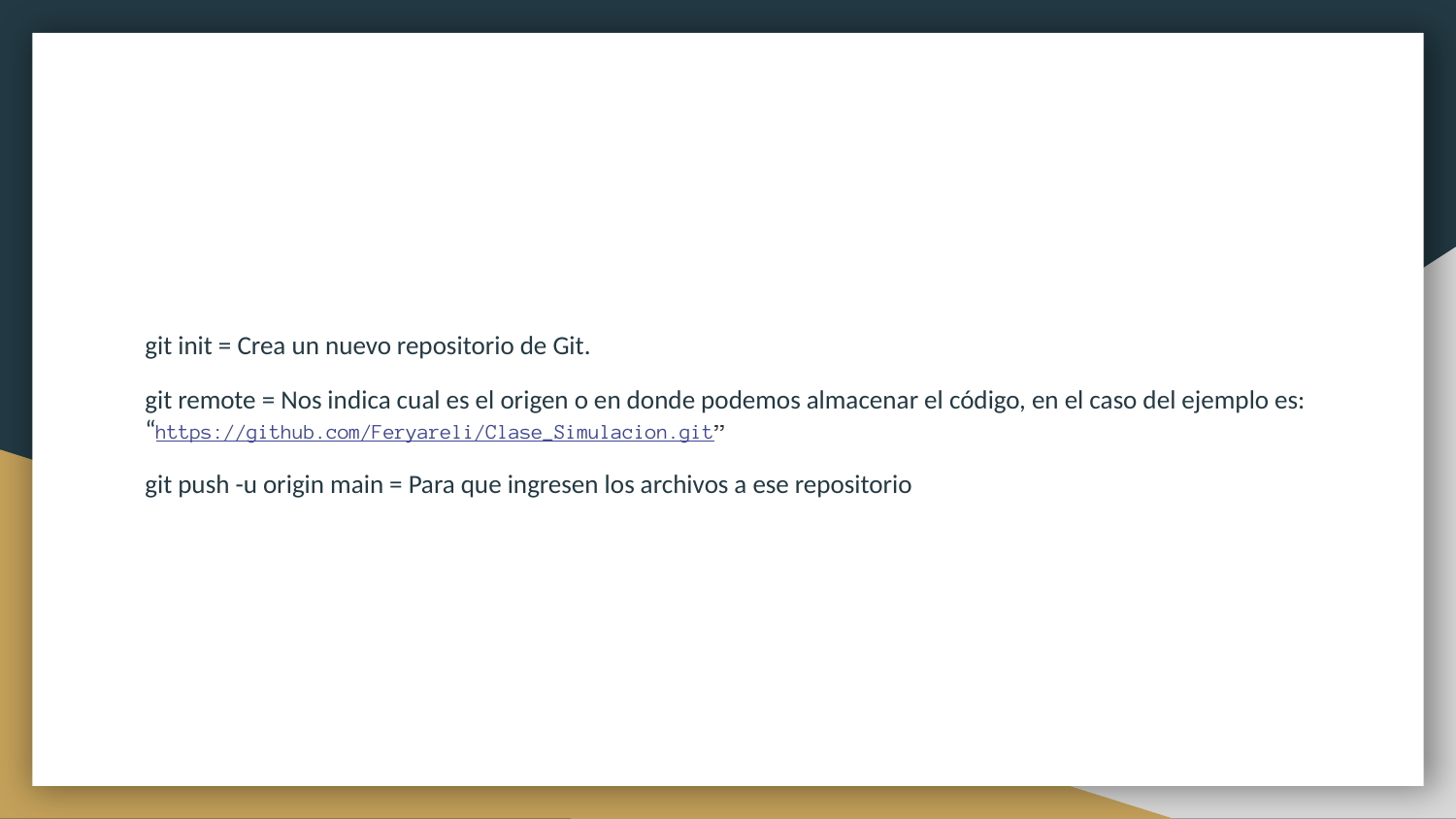

#
git init = Crea un nuevo repositorio de Git.
git remote = Nos indica cual es el origen o en donde podemos almacenar el código, en el caso del ejemplo es: “https://github.com/Feryareli/Clase_Simulacion.git”
git push -u origin main = Para que ingresen los archivos a ese repositorio